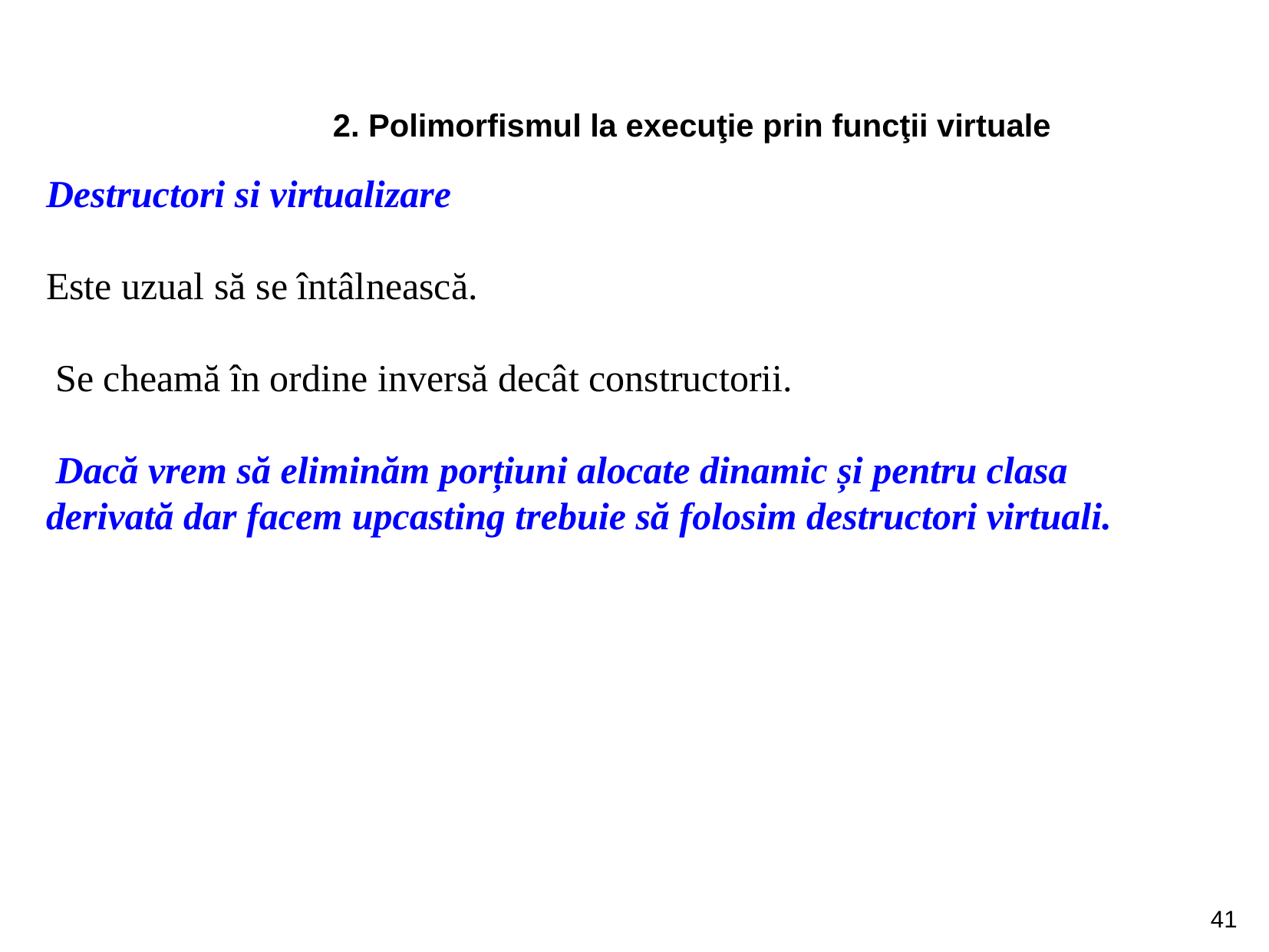

2. Polimorfismul la execuţie prin funcţii virtuale
Destructori si virtualizare

Este uzual să se întâlnească.

 Se cheamă în ordine inversă decât constructorii.

 Dacă vrem să eliminăm porțiuni alocate dinamic și pentru clasa derivată dar facem upcasting trebuie să folosim destructori virtuali.
41